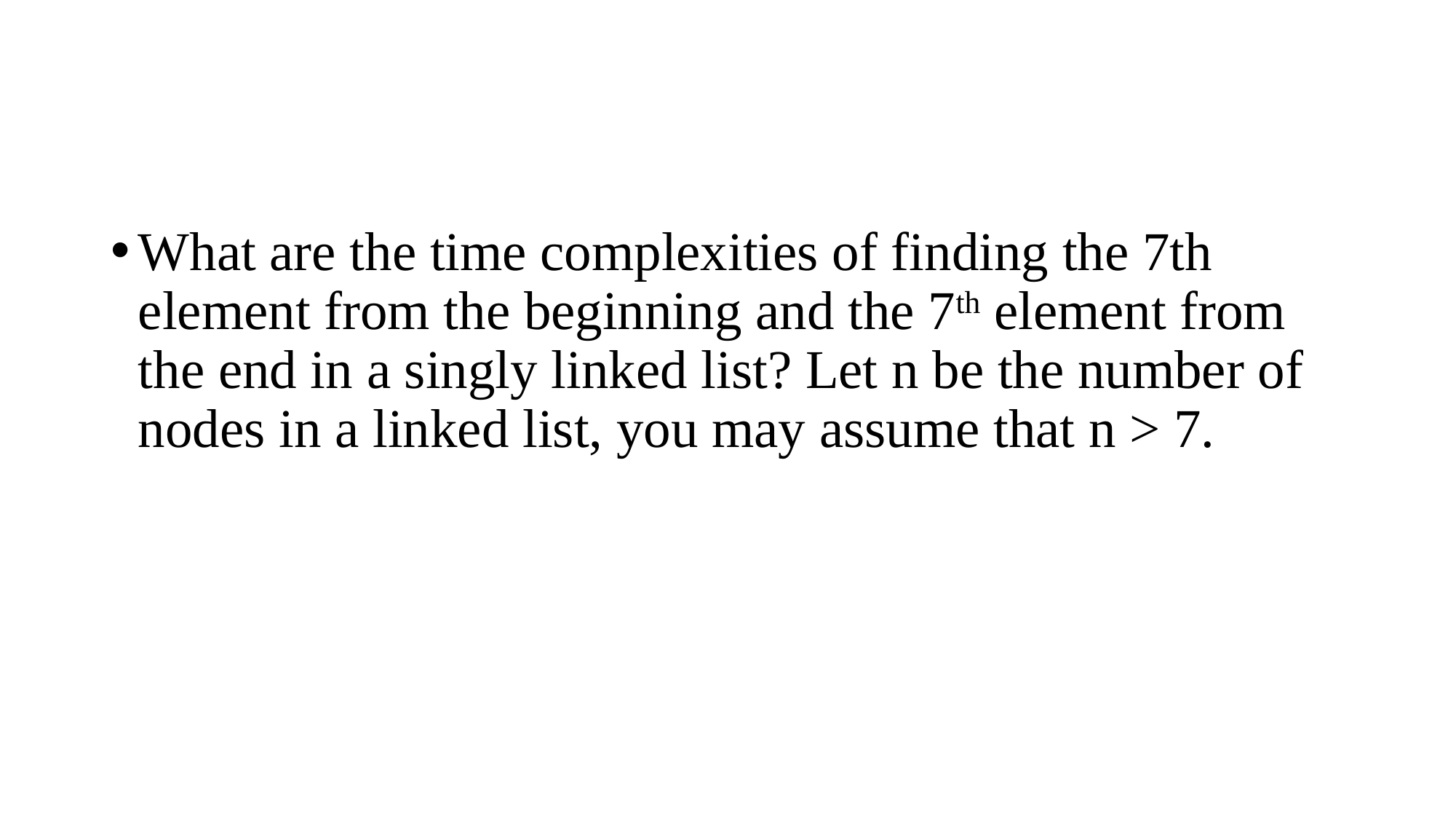

#
What are the time complexities of finding the 7th element from the beginning and the 7th element from the end in a singly linked list? Let n be the number of nodes in a linked list, you may assume that n > 7.